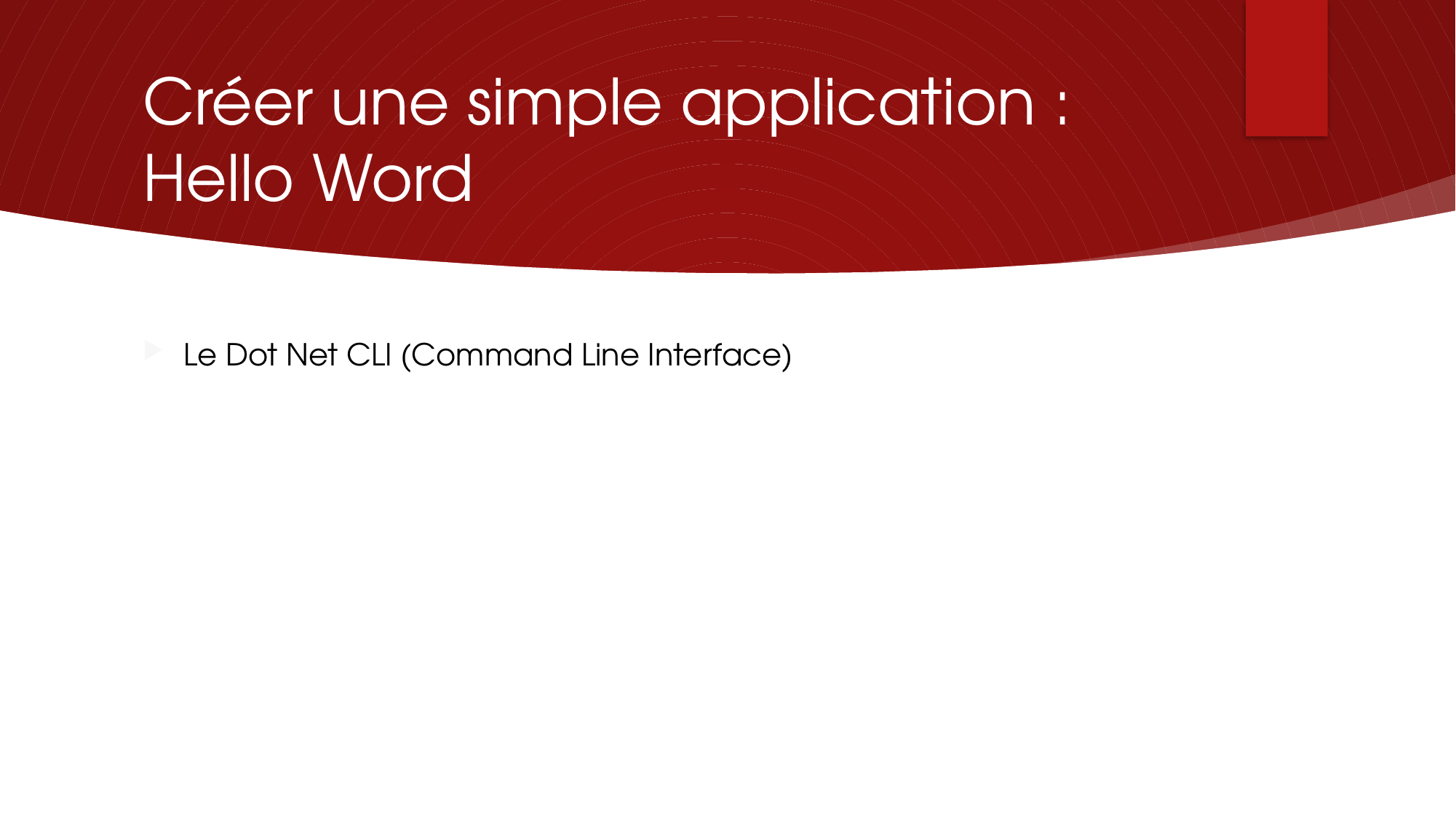

# Créer une simple application : Hello Word

Le Dot Net CLI (Command Line Interface)